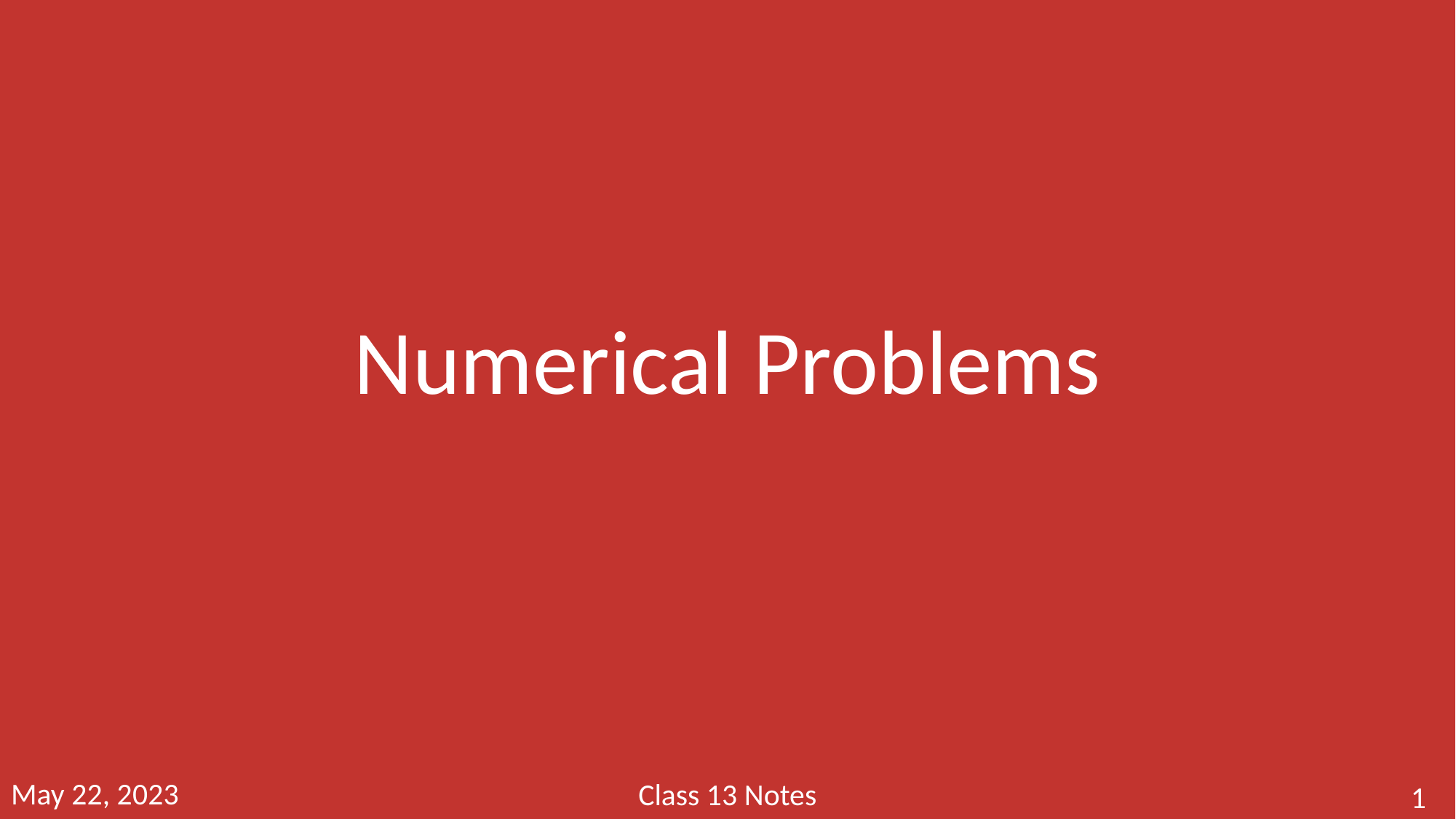

# Numerical Problems

May 22, 2023
Class 13 Notes
1